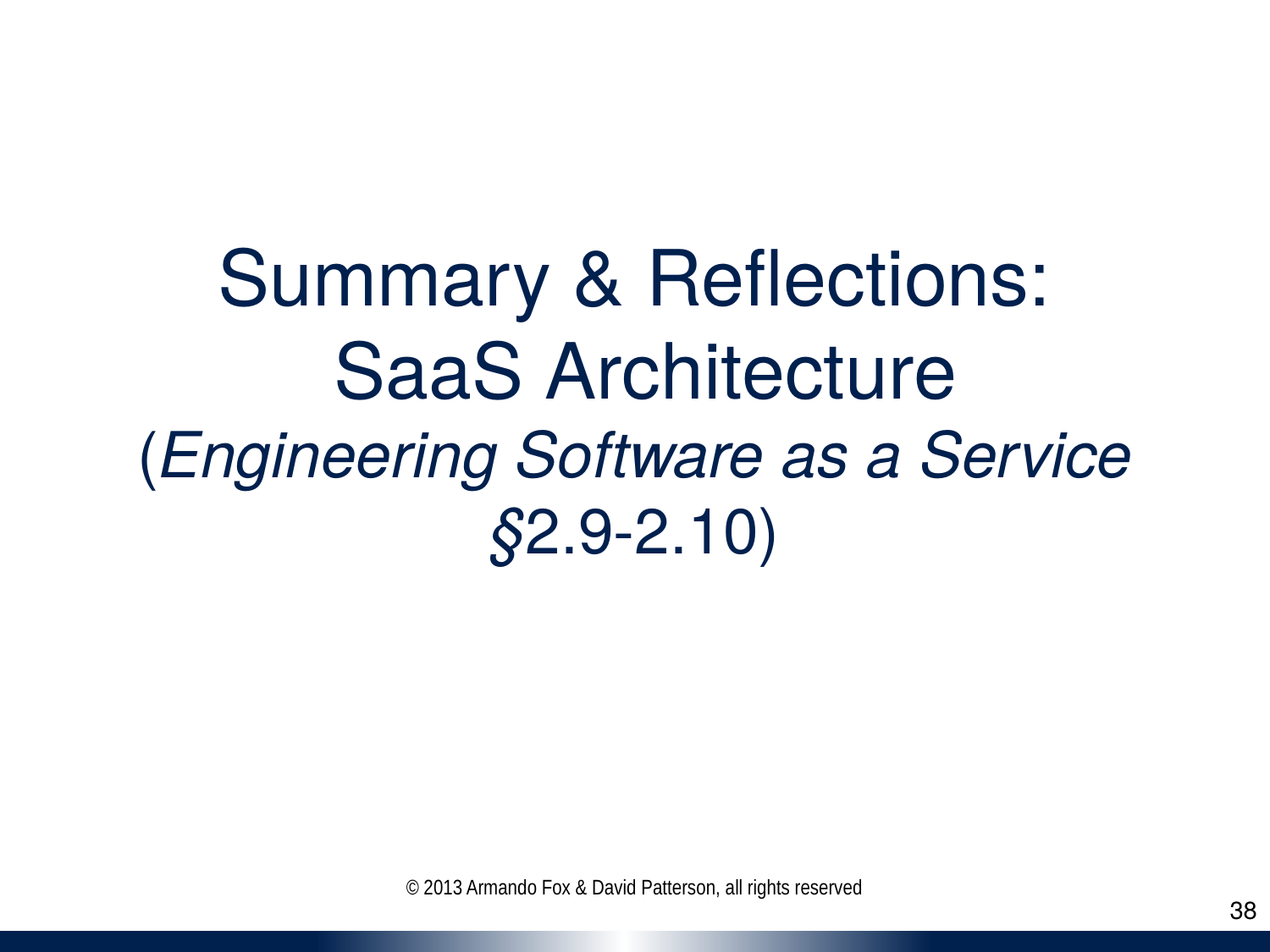

# Summary & Reflections: SaaS Architecture (Engineering Software as a Service §2.9-2.10)

© 2013 Armando Fox & David Patterson, all rights reserved
38